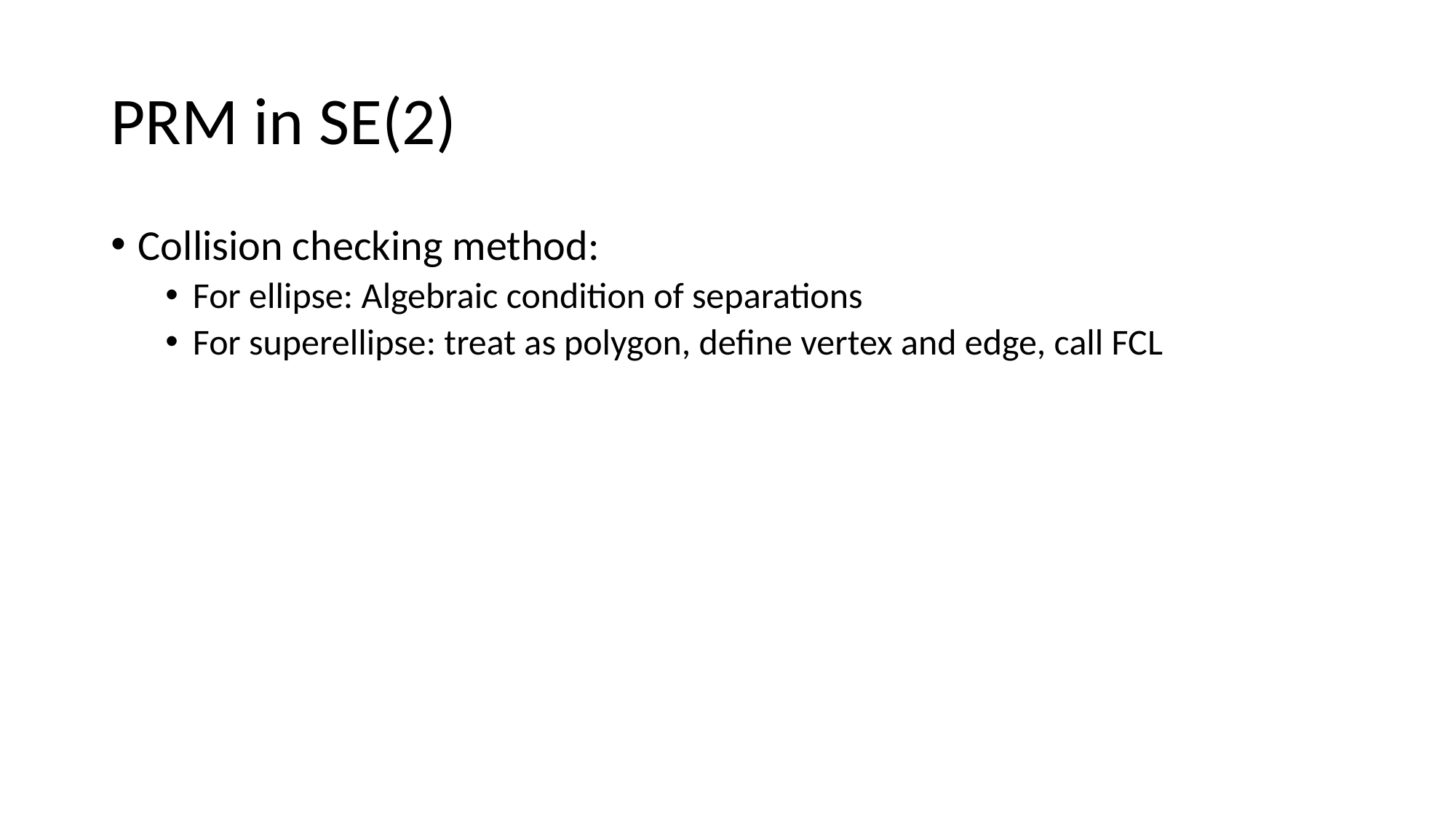

# PRM in SE(2)
Collision checking method:
For ellipse: Algebraic condition of separations
For superellipse: treat as polygon, define vertex and edge, call FCL